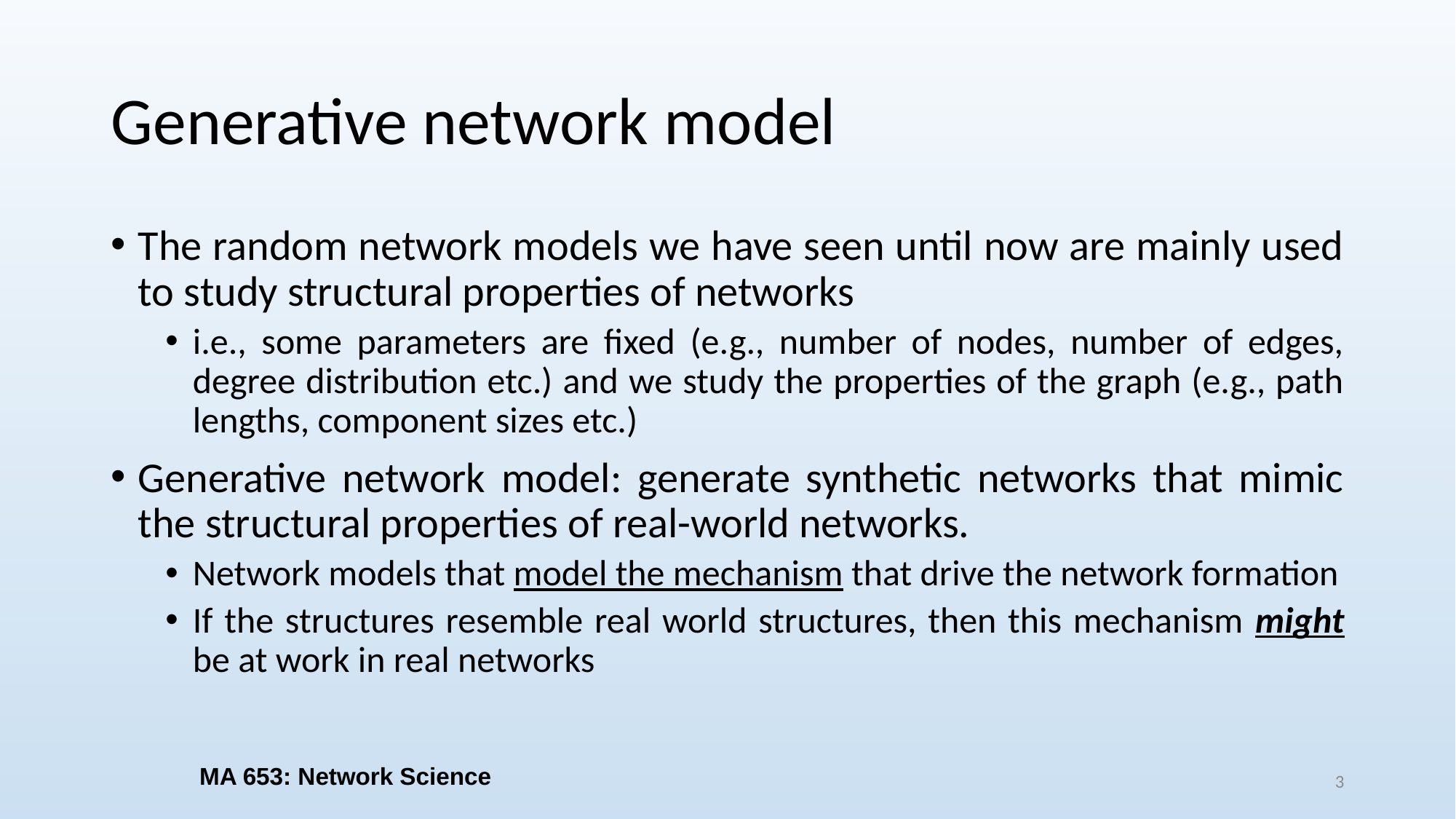

# Generative network model
The random network models we have seen until now are mainly used to study structural properties of networks
i.e., some parameters are fixed (e.g., number of nodes, number of edges, degree distribution etc.) and we study the properties of the graph (e.g., path lengths, component sizes etc.)
Generative network model: generate synthetic networks that mimic the structural properties of real-world networks.
Network models that model the mechanism that drive the network formation
If the structures resemble real world structures, then this mechanism might be at work in real networks

MA 653: Network Science
3